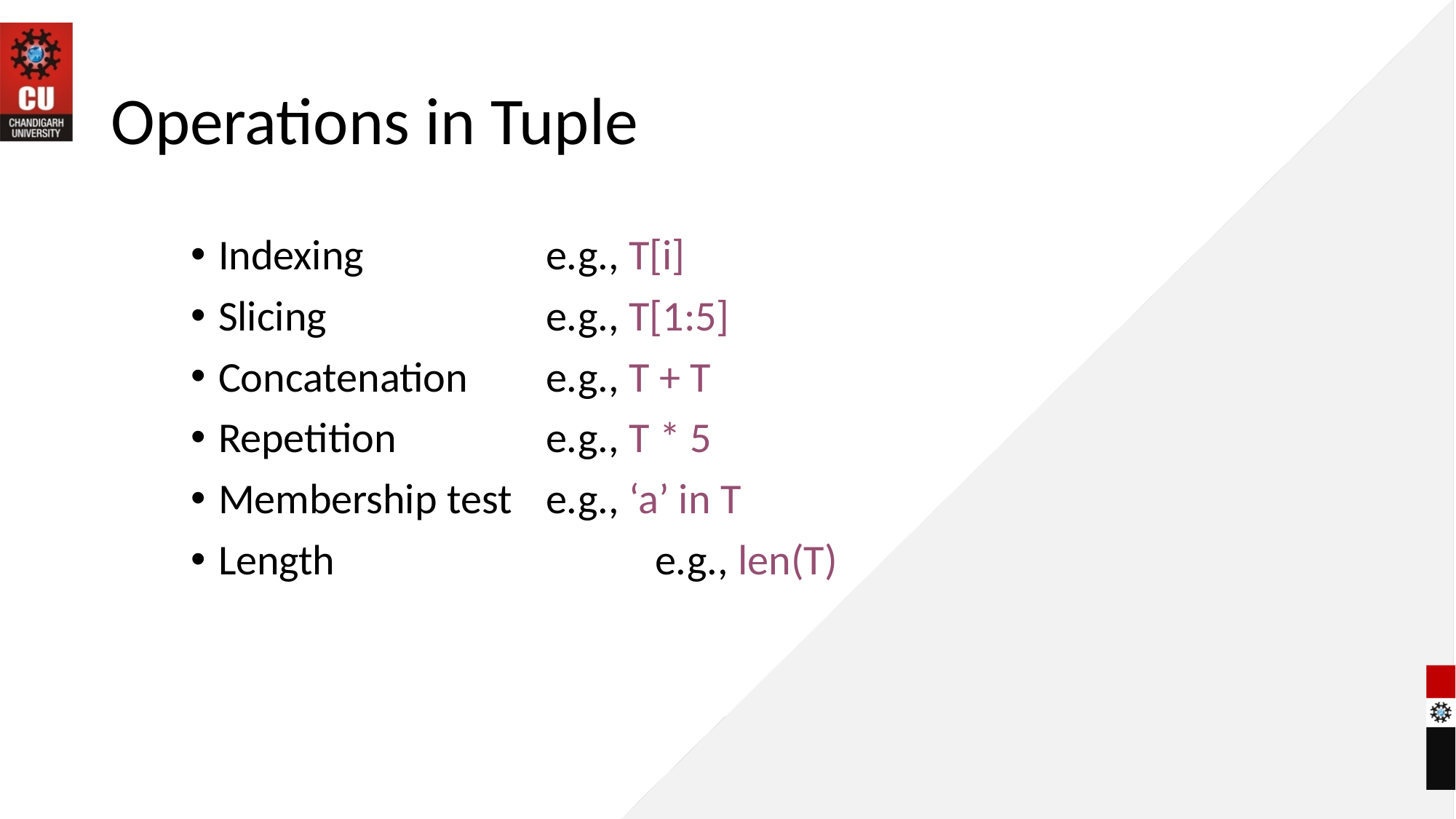

# Operations in Tuple
Indexing		e.g., T[i]
Slicing			e.g., T[1:5]
Concatenation	e.g., T + T
Repetition		e.g., T * 5
Membership test	e.g., ‘a’ in T
Length			e.g., len(T)